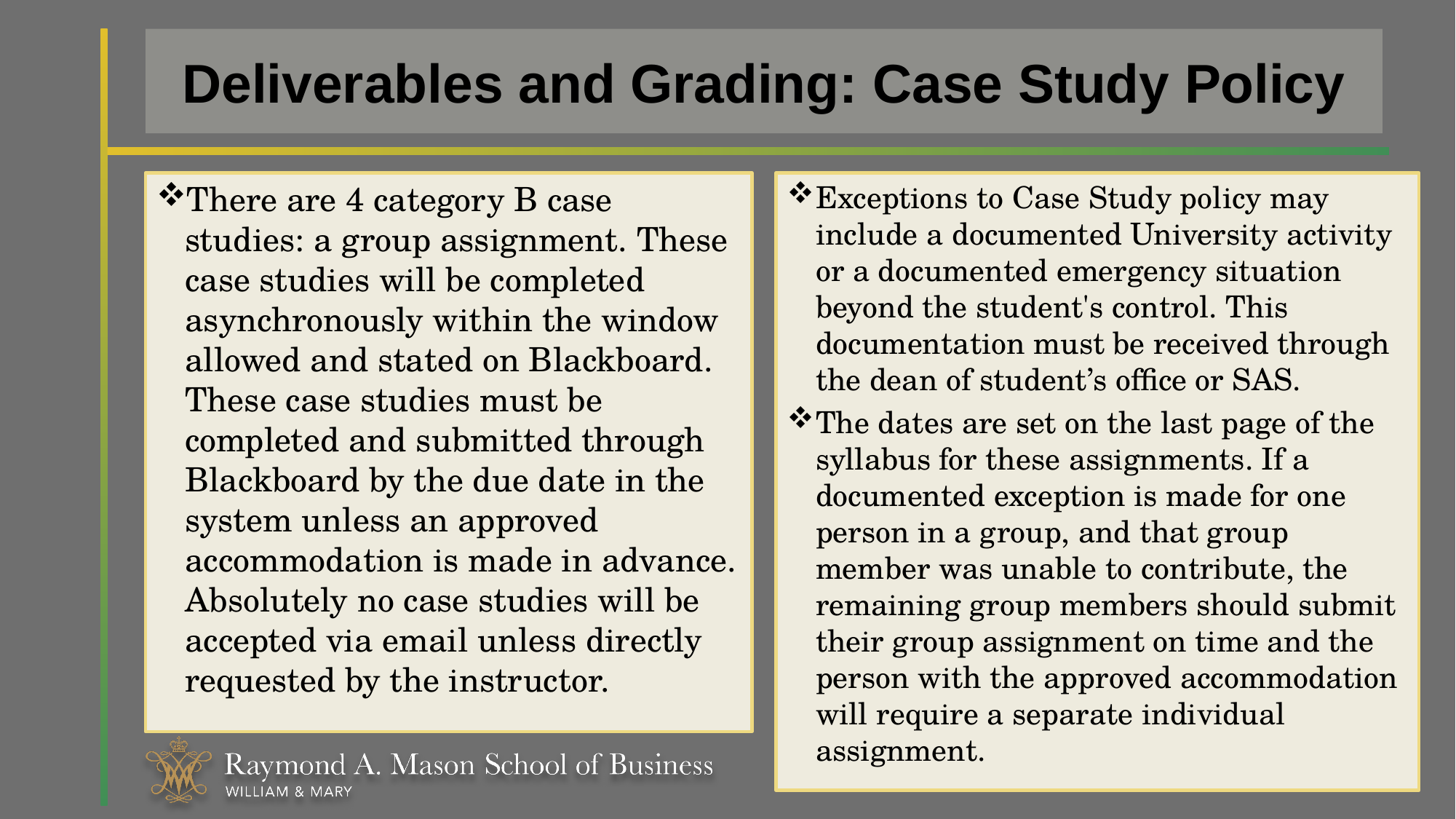

# Deliverables and Grading: Case Study Policy
There are 4 category B case studies: a group assignment. These case studies will be completed asynchronously within the window allowed and stated on Blackboard. These case studies must be completed and submitted through Blackboard by the due date in the system unless an approved accommodation is made in advance. Absolutely no case studies will be accepted via email unless directly requested by the instructor.
Exceptions to Case Study policy may include a documented University activity or a documented emergency situation beyond the student's control. This documentation must be received through the dean of student’s office or SAS.
The dates are set on the last page of the syllabus for these assignments. If a documented exception is made for one person in a group, and that group member was unable to contribute, the remaining group members should submit their group assignment on time and the person with the approved accommodation will require a separate individual assignment.